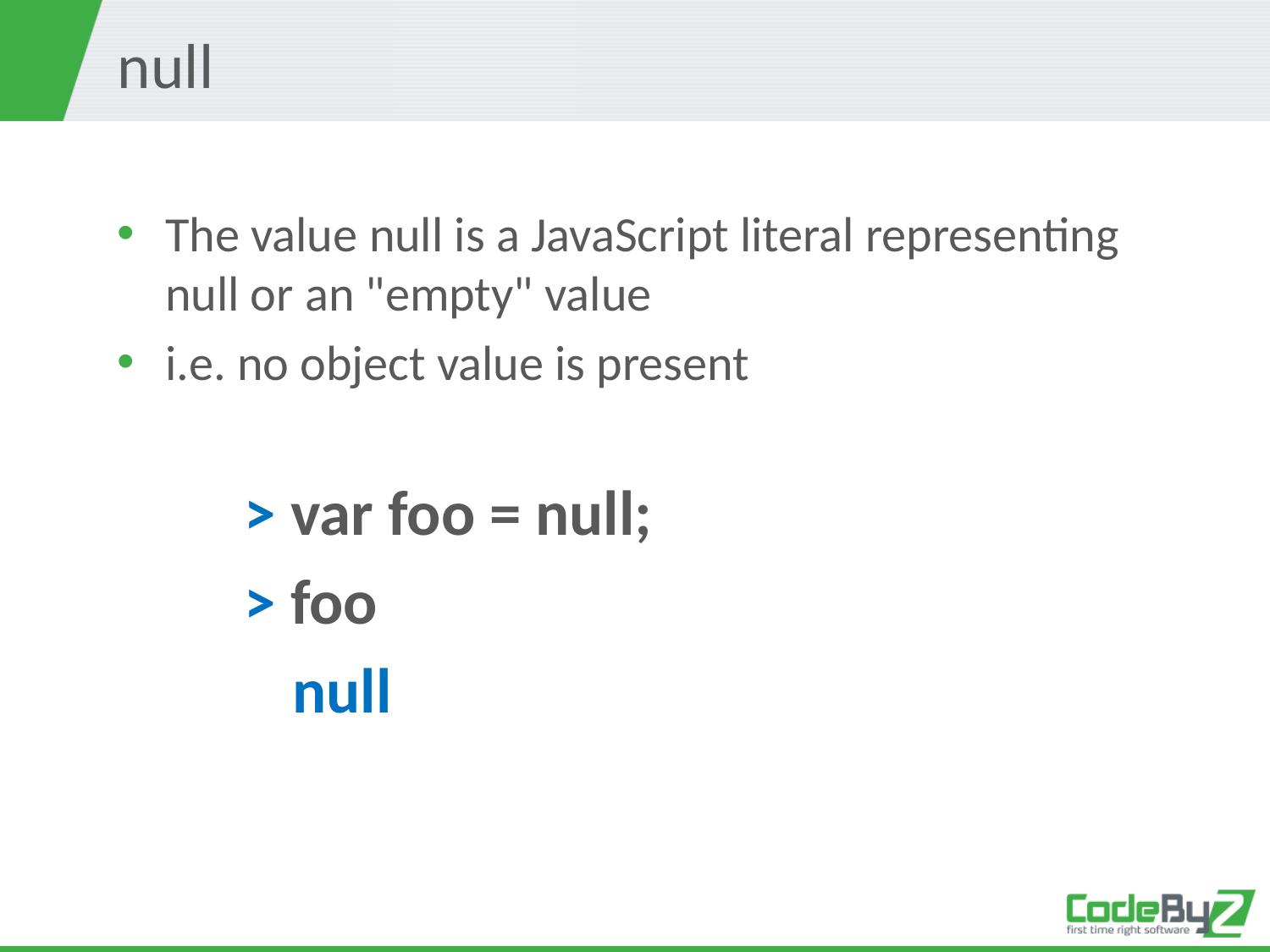

# null
The value null is a JavaScript literal representing null or an "empty" value
i.e. no object value is present

> var foo = null;
> foo
		null